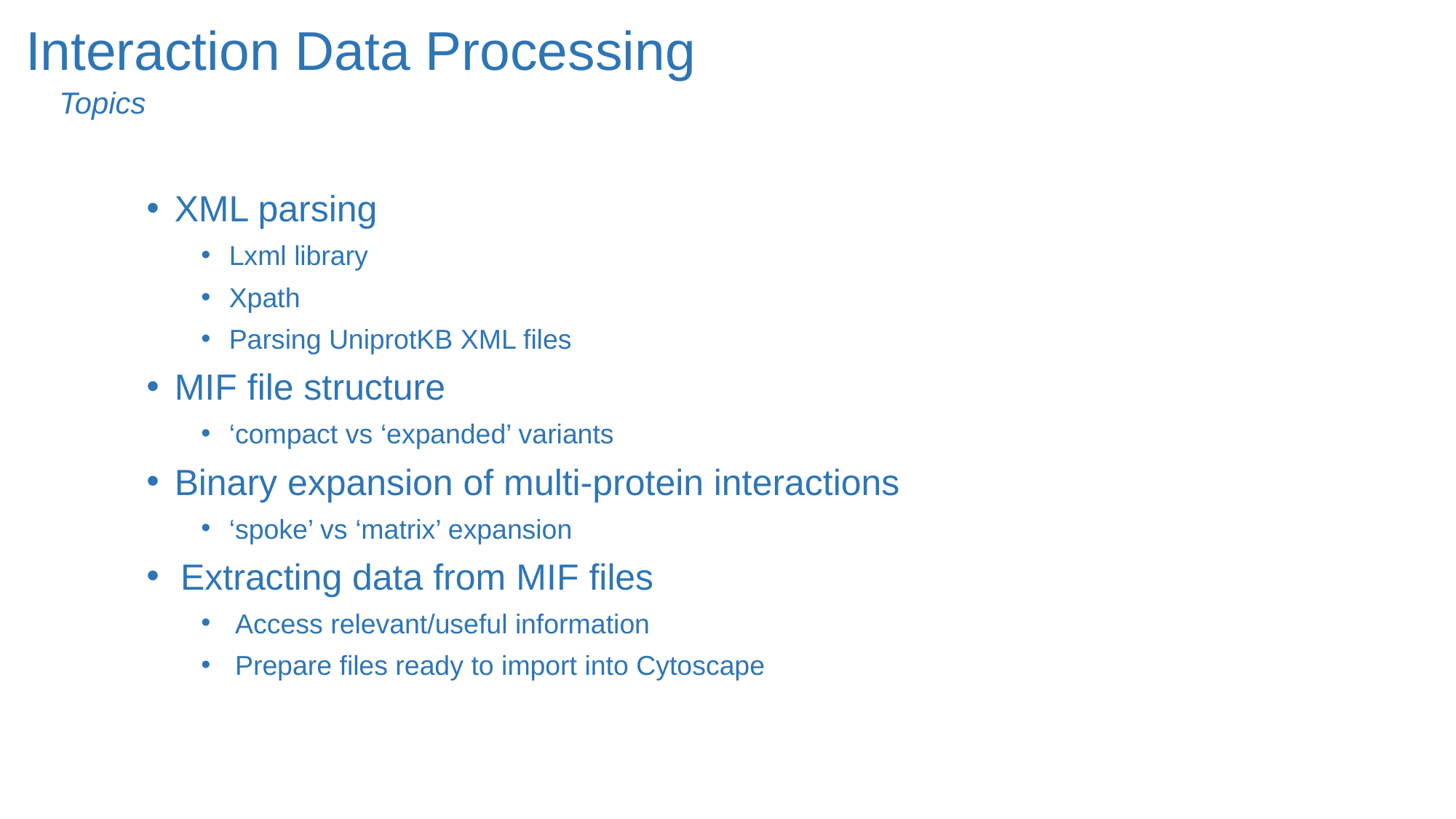

Interaction Data Processing
Topics
XML parsing
Lxml library
Xpath
Parsing UniprotKB XML files
MIF file structure
‘compact vs ‘expanded’ variants
Binary expansion of multi-protein interactions
‘spoke’ vs ‘matrix’ expansion
Extracting data from MIF files
Access relevant/useful information
Prepare files ready to import into Cytoscape